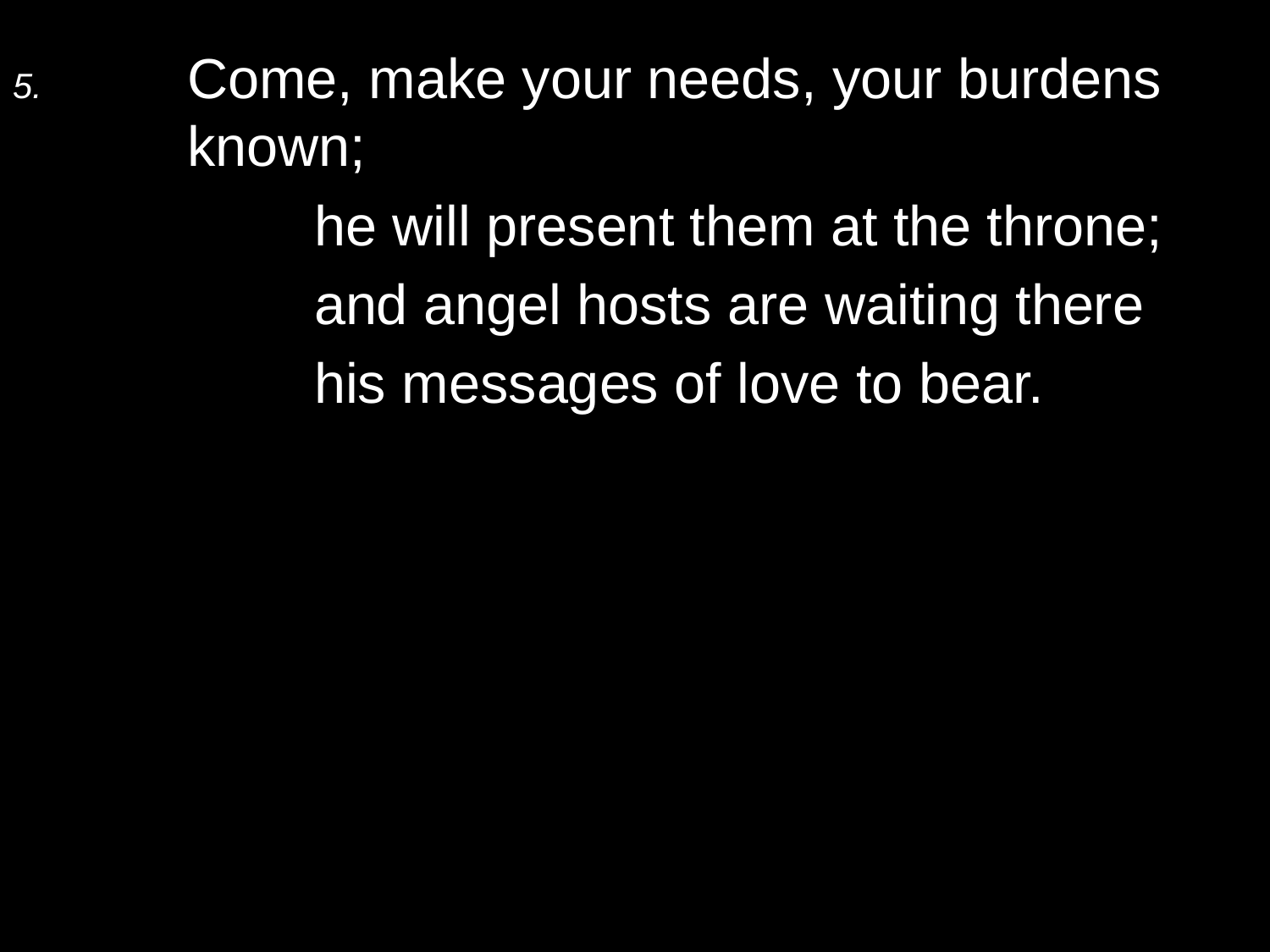

5.	Come, make your needs, your burdens known;
		he will present them at the throne;
		and angel hosts are waiting there
		his messages of love to bear.